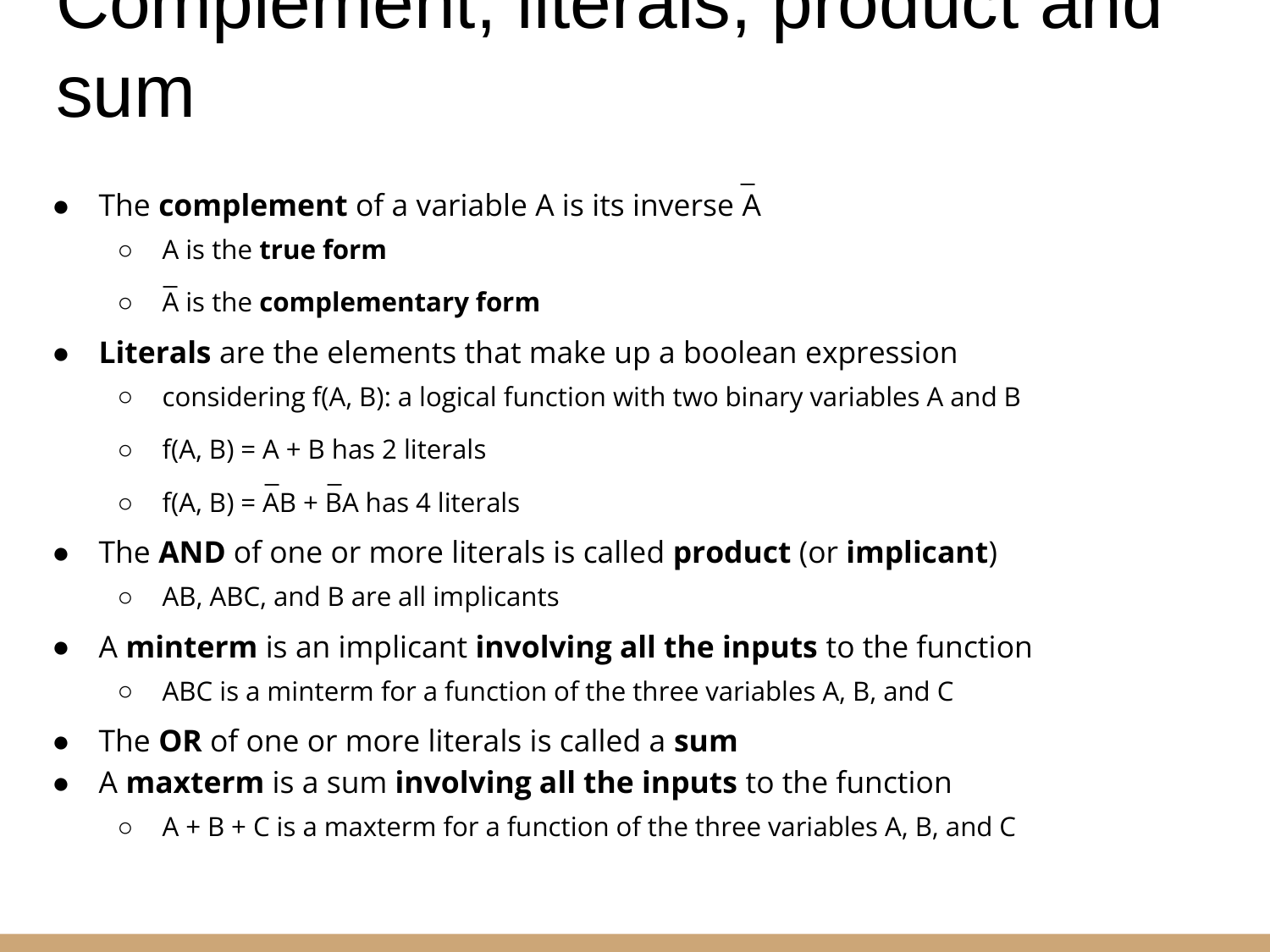

Complement, literals, product and sum
_
The complement of a variable A is its inverse A
A is the true form
A is the complementary form
Literals are the elements that make up a boolean expression
considering f(A, B): a logical function with two binary variables A and B
f(A, B) = A + B has 2 literals
f(A, B) = AB + BA has 4 literals
The AND of one or more literals is called product (or implicant)
AB, ABC, and B are all implicants
A minterm is an implicant involving all the inputs to the function
ABC is a minterm for a function of the three variables A, B, and C
The OR of one or more literals is called a sum
A maxterm is a sum involving all the inputs to the function
A + B + C is a maxterm for a function of the three variables A, B, and C
_
_
_